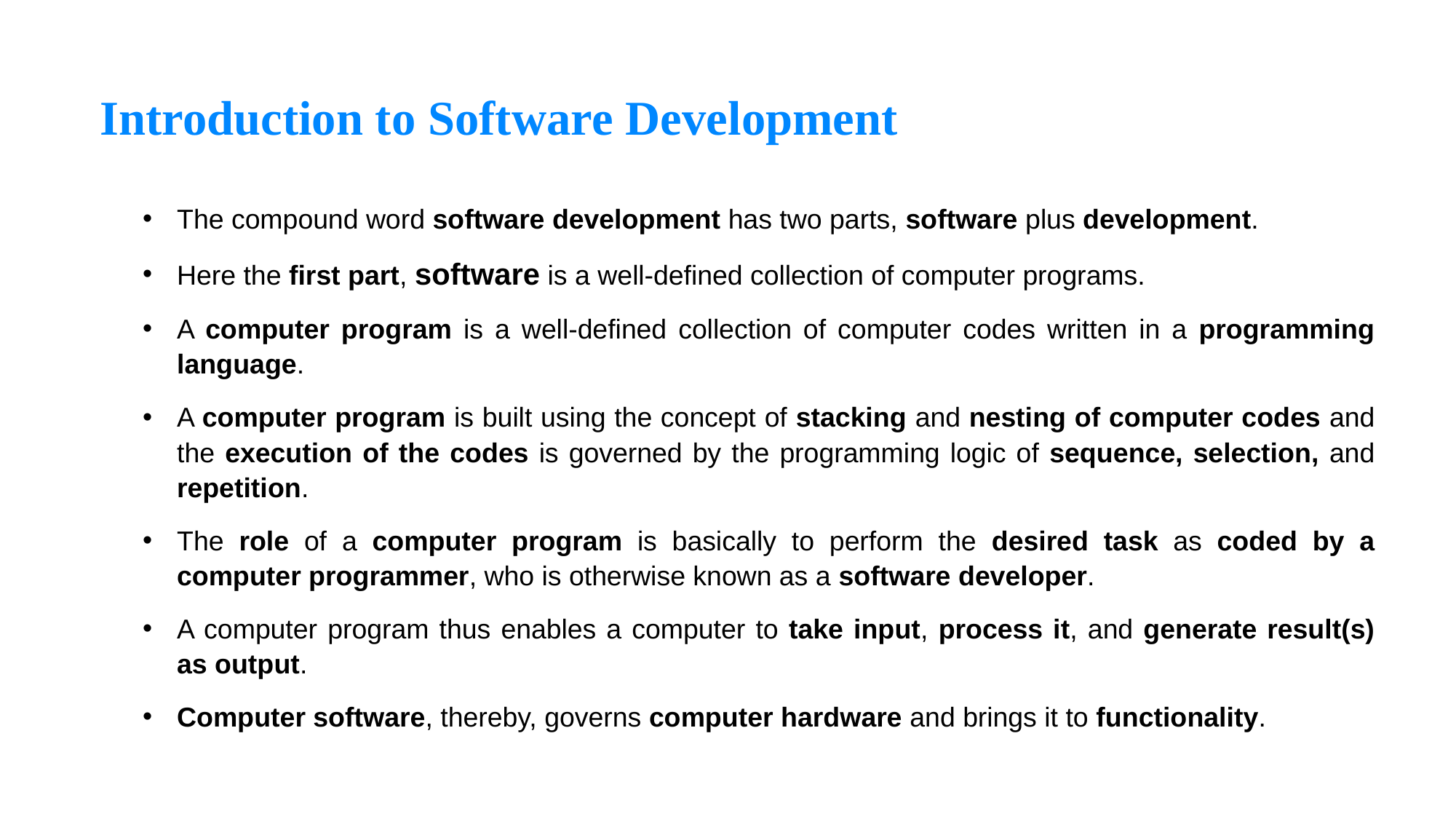

Introduction to Software Development
The compound word software development has two parts, software plus development.
Here the first part, software is a well-defined collection of computer programs.
A computer program is a well-defined collection of computer codes written in a programming language.
A computer program is built using the concept of stacking and nesting of computer codes and the execution of the codes is governed by the programming logic of sequence, selection, and repetition.
The role of a computer program is basically to perform the desired task as coded by a computer programmer, who is otherwise known as a software developer.
A computer program thus enables a computer to take input, process it, and generate result(s) as output.
Computer software, thereby, governs computer hardware and brings it to functionality.